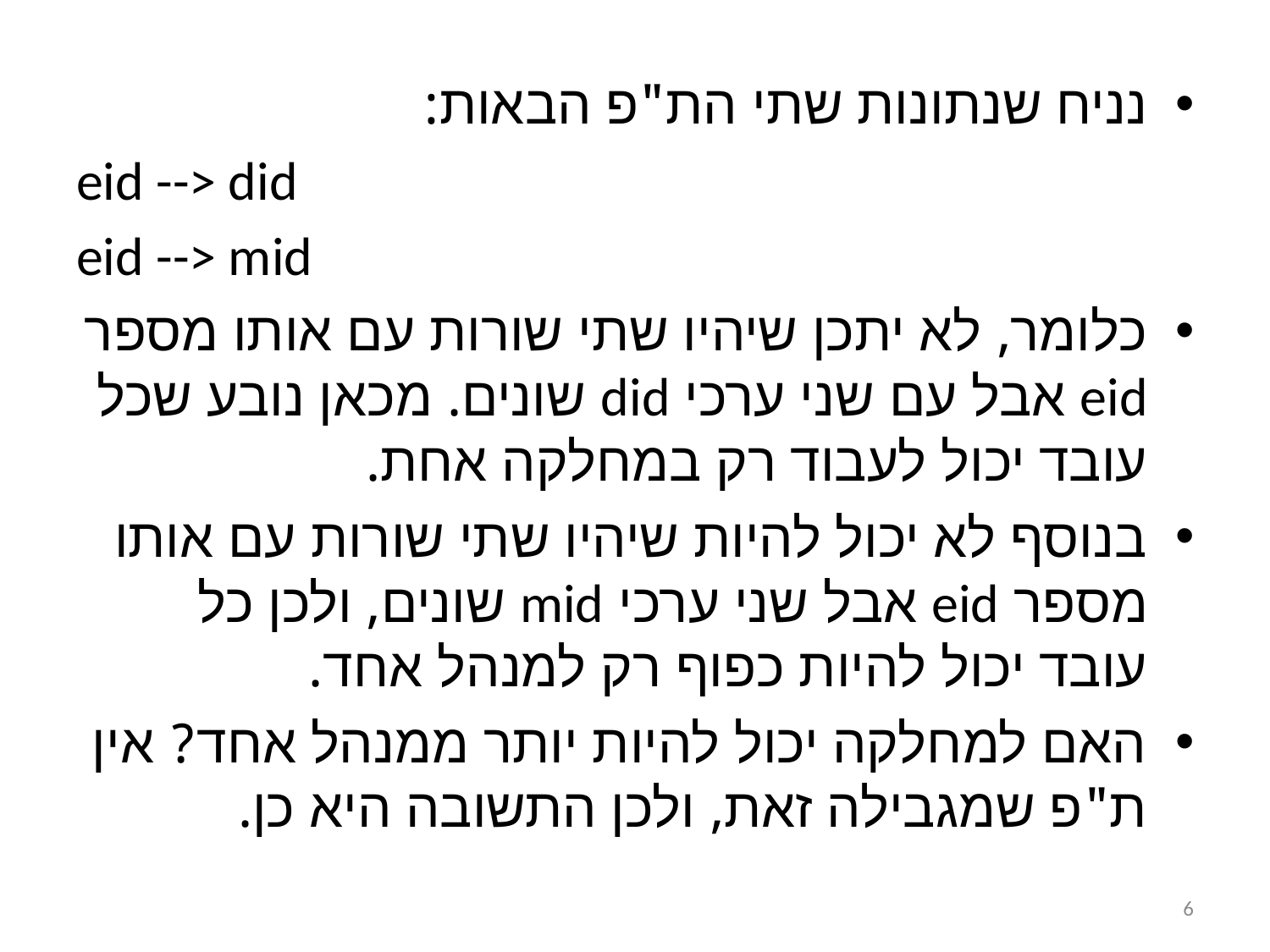

נניח שנתונות שתי הת"פ הבאות:
eid --> did
eid --> mid
כלומר, לא יתכן שיהיו שתי שורות עם אותו מספר eid אבל עם שני ערכי did שונים. מכאן נובע שכל עובד יכול לעבוד רק במחלקה אחת.
בנוסף לא יכול להיות שיהיו שתי שורות עם אותו מספר eid אבל שני ערכי mid שונים, ולכן כל עובד יכול להיות כפוף רק למנהל אחד.
האם למחלקה יכול להיות יותר ממנהל אחד? אין ת"פ שמגבילה זאת, ולכן התשובה היא כן.
6